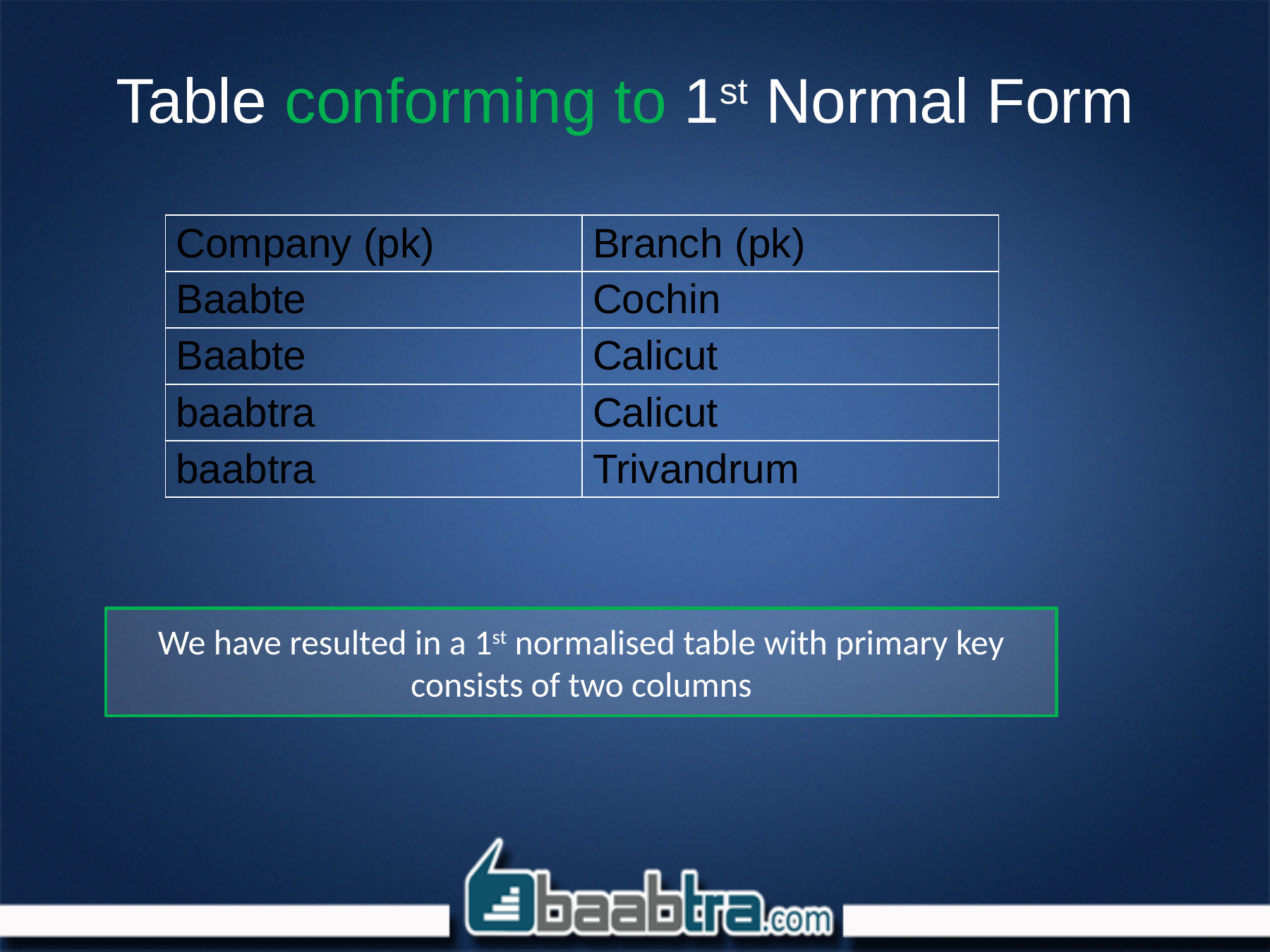

# Table conforming to 1st Normal Form
| Company (pk) | Branch (pk) |
| --- | --- |
| Baabte | Cochin |
| Baabte | Calicut |
| baabtra | Calicut |
| baabtra | Trivandrum |
We have resulted in a 1st normalised table with primary key consists of two columns